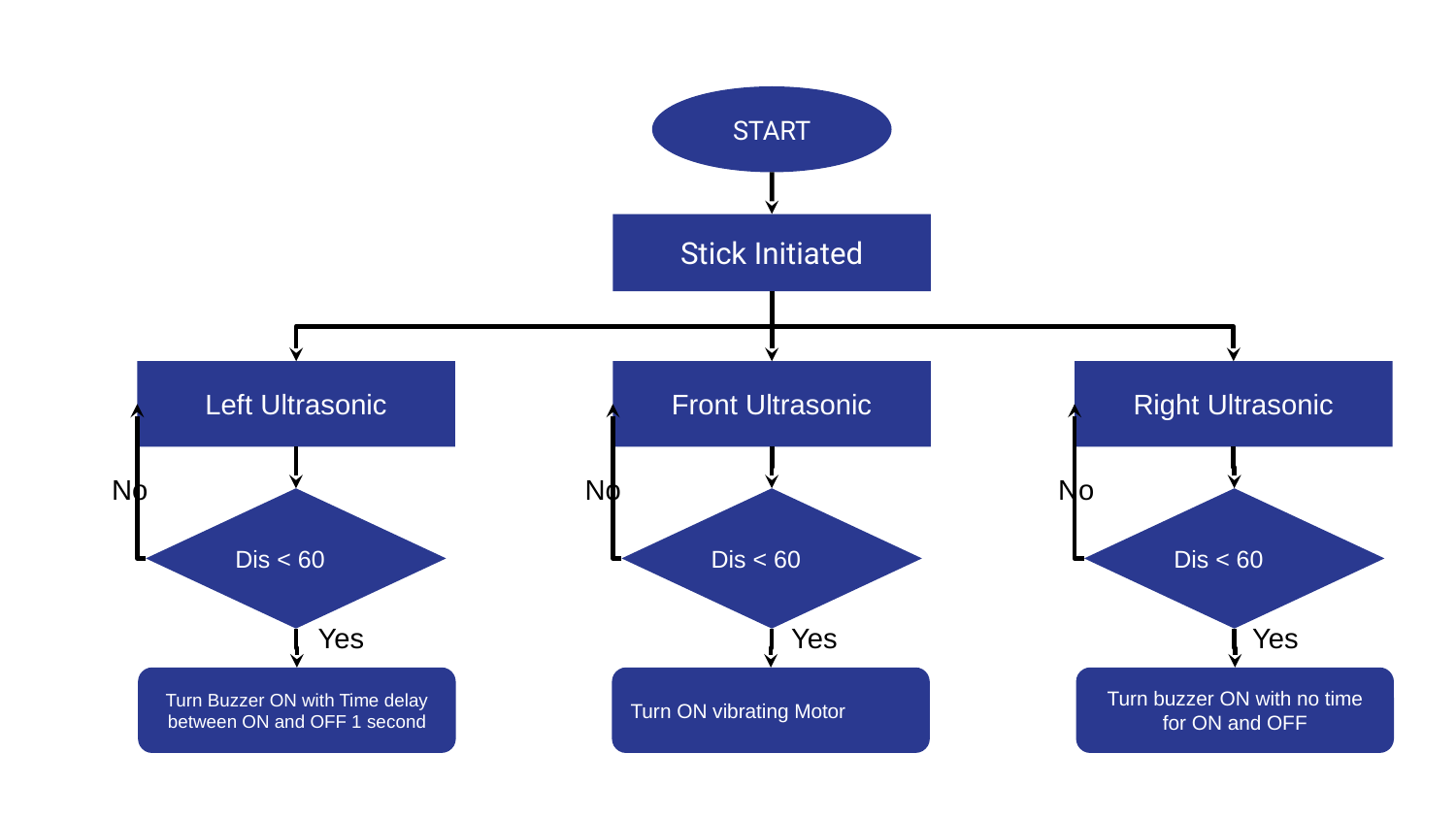

START
Stick Initiated
Left Ultrasonic
Front Ultrasonic
Right Ultrasonic
No
No
No
Dis < 60
Dis < 60
Dis < 60
Yes
Yes
Yes
Turn Buzzer ON with Time delay between ON and OFF 1 second
Turn ON vibrating Motor
Turn buzzer ON with no time for ON and OFF